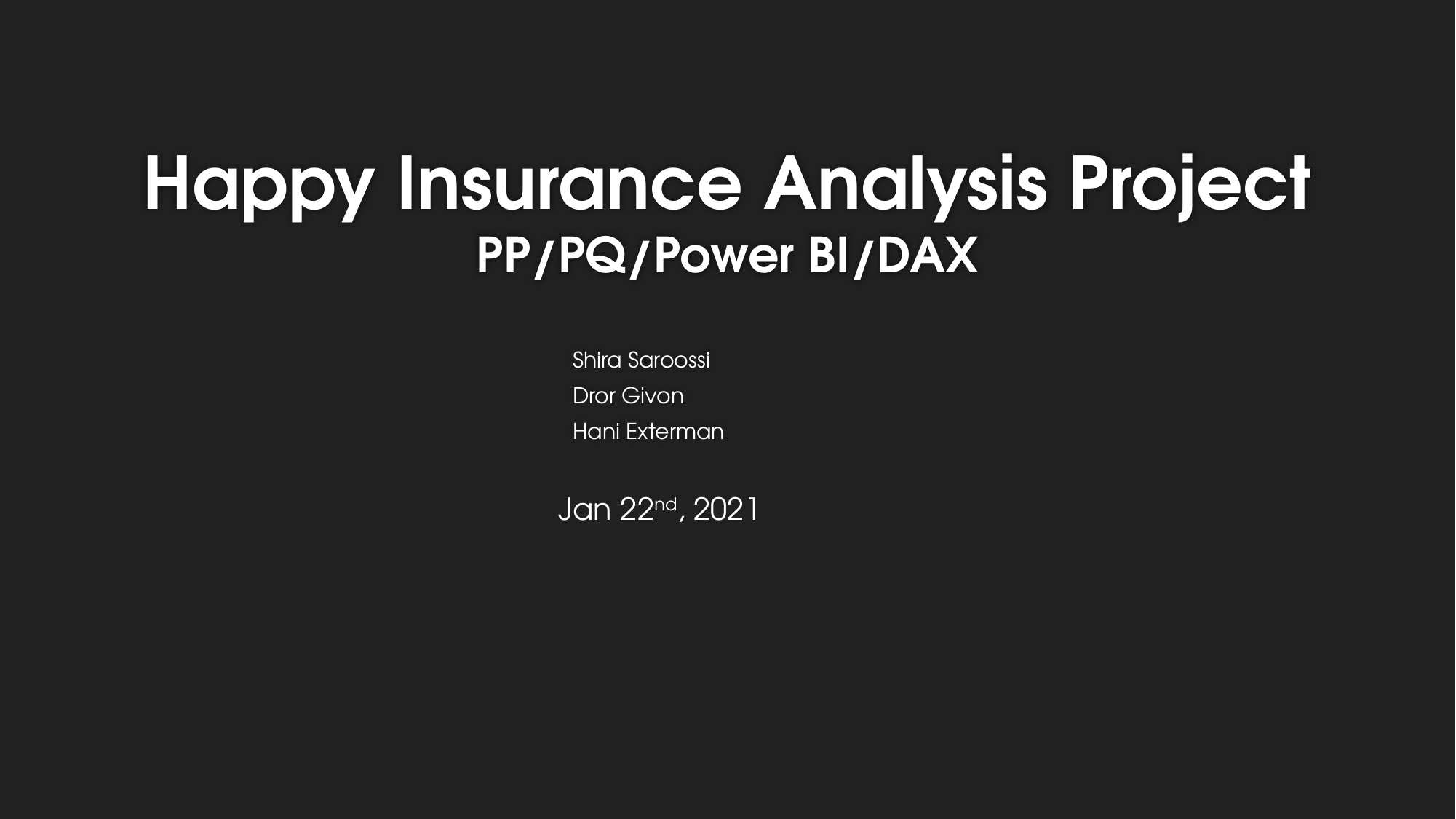

# Happy Insurance Analysis Project PP/PQ/Power BI/DAX

Shira Saroossi
Dror Givon
Hani Exterman

Jan 22nd, 2021